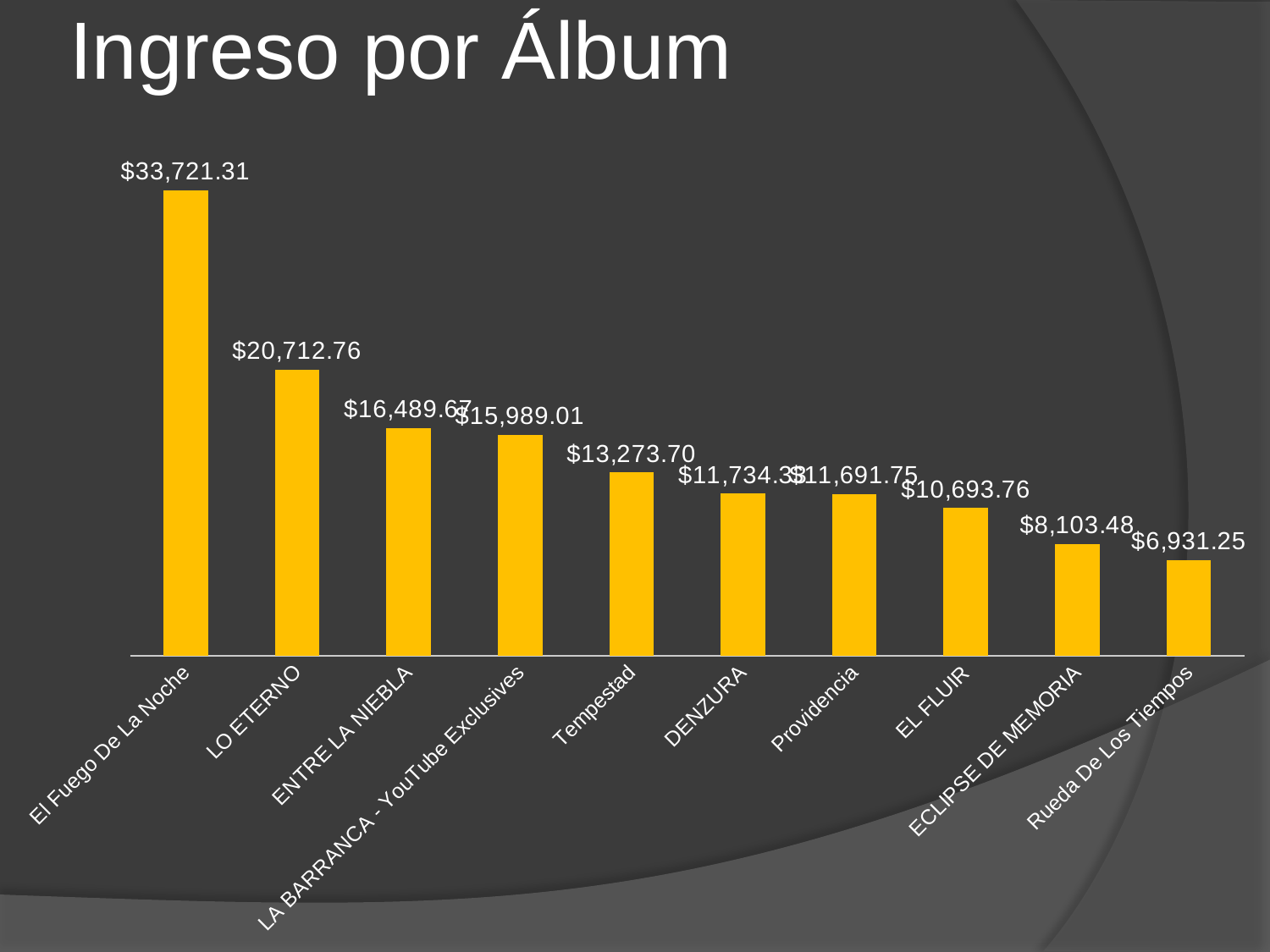

# Ingreso por Álbum

### Chart

| Category | Total por album |
|---|---|
| El Fuego De La Noche | 33721.3145111374 |
| LO ETERNO | 20712.756641585154 |
| ENTRE LA NIEBLA | 16489.67273535353 |
| LA BARRANCA - YouTube Exclusives | 15989.009046939911 |
| Tempestad | 13273.700600565206 |
| DENZURA | 11734.330791133123 |
| Providencia | 11691.74649340049 |
| EL FLUIR | 10693.759755469475 |
| ECLIPSE DE MEMORIA | 8103.480625535434 |
| Rueda De Los Tiempos | 6931.252074220498 |